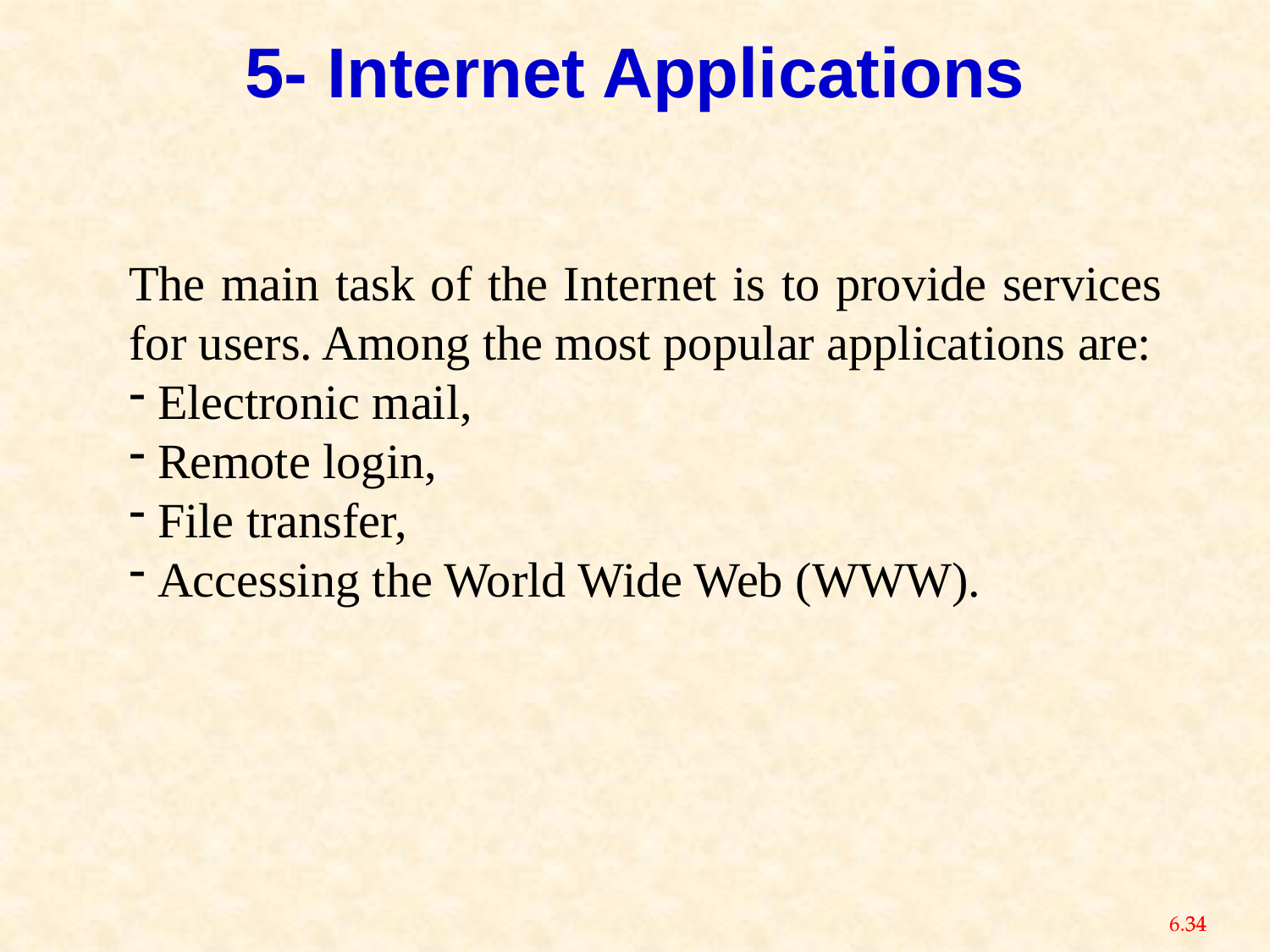

5- Internet Applications
The main task of the Internet is to provide services for users. Among the most popular applications are:
 Electronic mail,
 Remote login,
 File transfer,
 Accessing the World Wide Web (WWW).

6.34
34